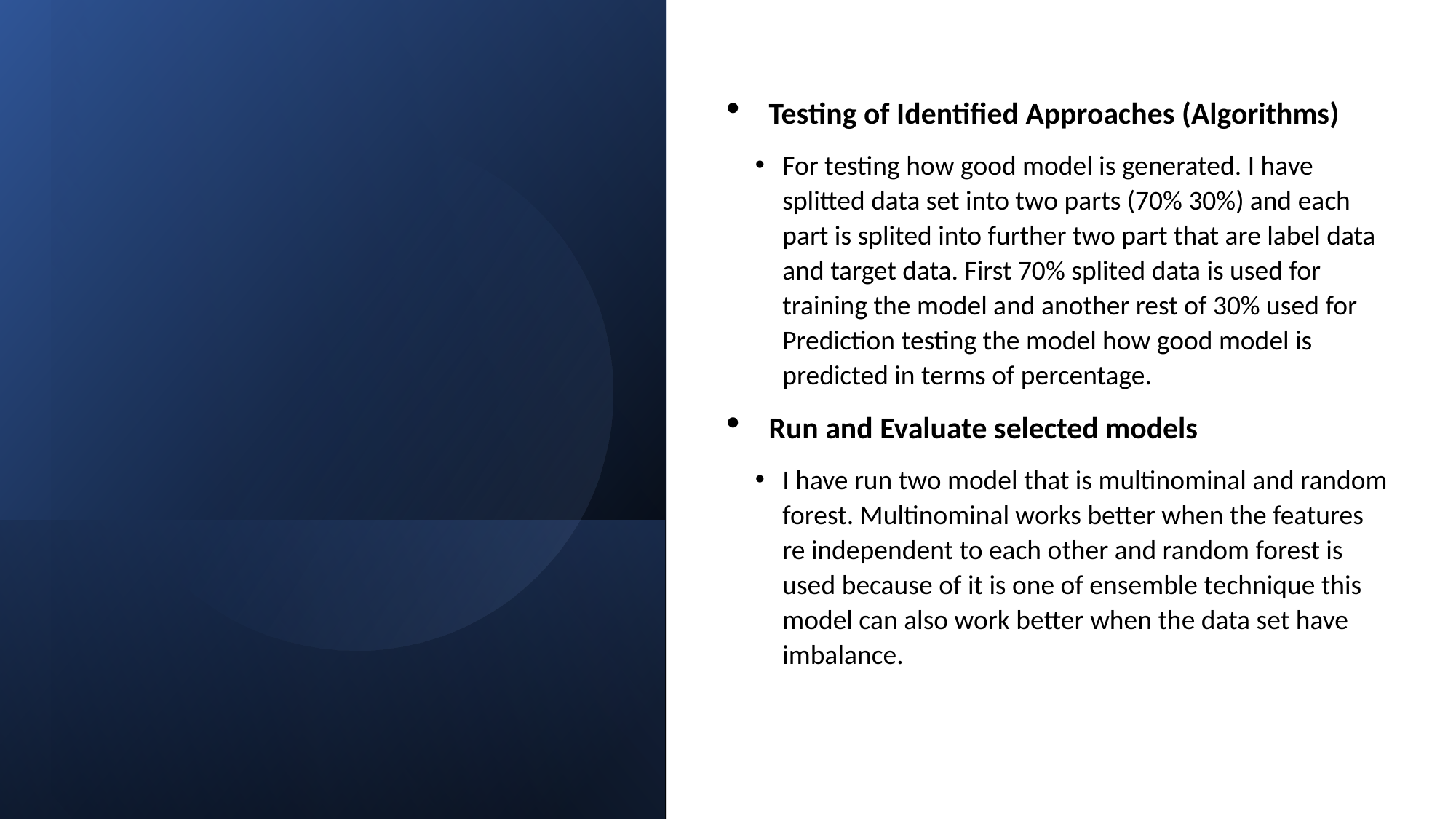

Testing of Identified Approaches (Algorithms)
For testing how good model is generated. I have splitted data set into two parts (70% 30%) and each part is splited into further two part that are label data   and target data. First 70% splited data is used for training the model and another rest of 30% used for Prediction testing the model how good model is predicted in terms of percentage.
Run and Evaluate selected models
I have run two model that is multinominal and random forest. Multinominal works better when the features re independent to each other and random forest is used because of it is one of ensemble technique this model can also work better when the data set have imbalance.

#